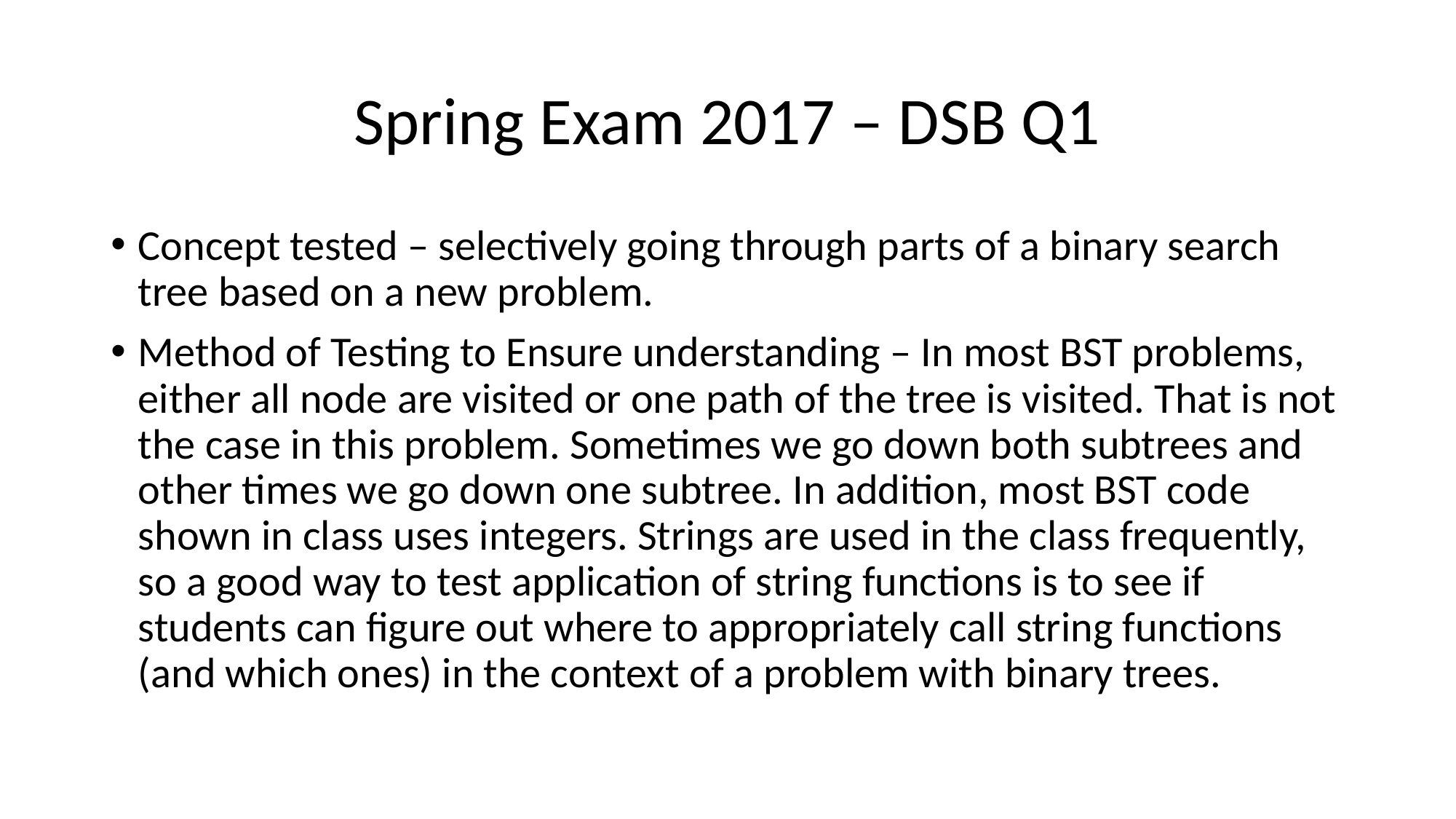

# Spring Exam 2017 – DSB Q1
Concept tested – selectively going through parts of a binary search tree based on a new problem.
Method of Testing to Ensure understanding – In most BST problems, either all node are visited or one path of the tree is visited. That is not the case in this problem. Sometimes we go down both subtrees and other times we go down one subtree. In addition, most BST code shown in class uses integers. Strings are used in the class frequently, so a good way to test application of string functions is to see if students can figure out where to appropriately call string functions (and which ones) in the context of a problem with binary trees.